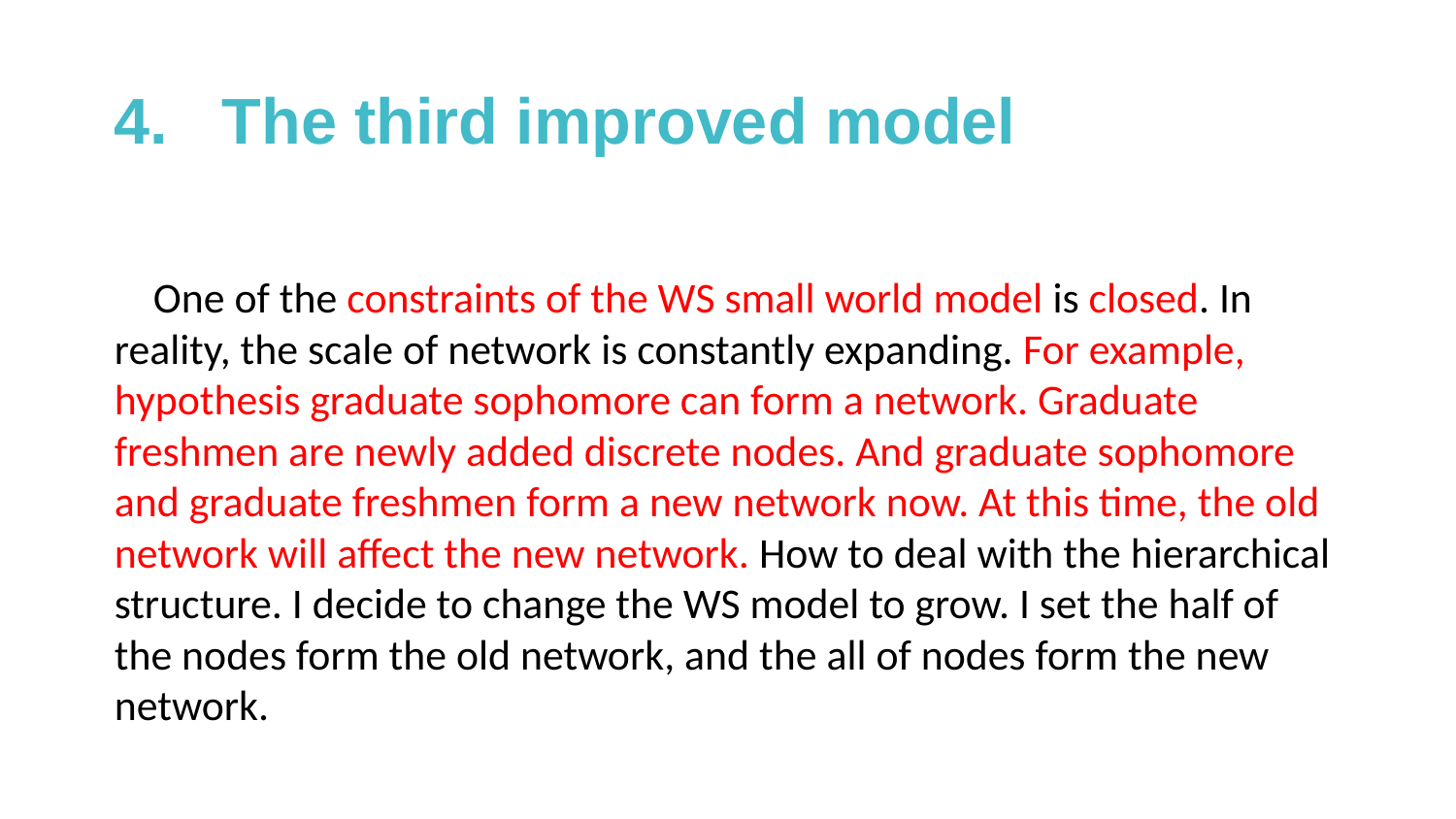

4.   The third improved model
    One of the constraints of the WS small world model is closed. In reality, the scale of network is constantly expanding. For example, hypothesis graduate sophomore can form a network. Graduate freshmen are newly added discrete nodes. And graduate sophomore and graduate freshmen form a new network now. At this time, the old network will affect the new network. How to deal with the hierarchical structure. I decide to change the WS model to grow. I set the half of the nodes form the old network, and the all of nodes form the new network.